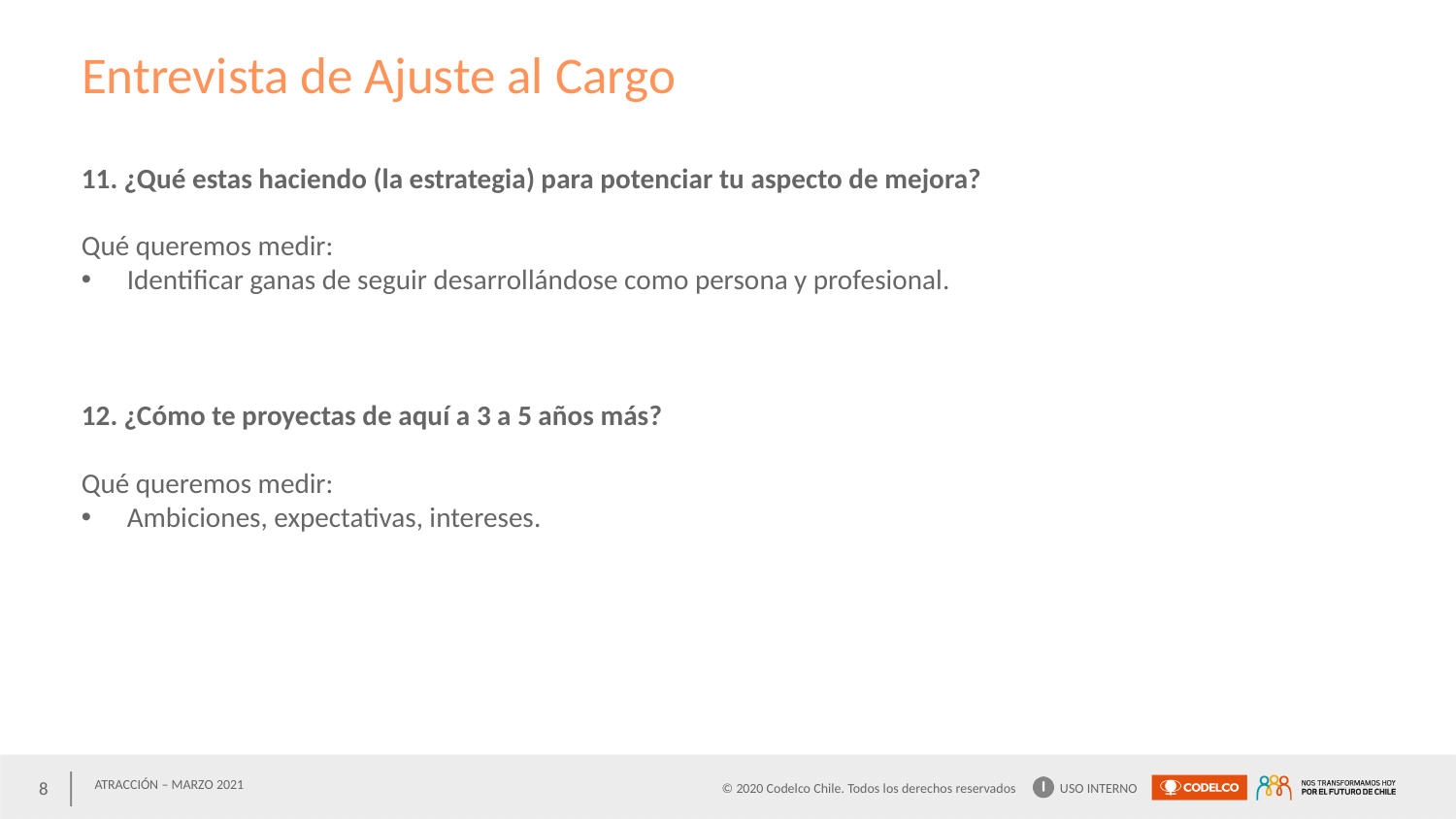

Entrevista de Ajuste al Cargo

11. ¿Qué estas haciendo (la estrategia) para potenciar tu aspecto de mejora?

Qué queremos medir:
Identificar ganas de seguir desarrollándose como persona y profesional.

12. ¿Cómo te proyectas de aquí a 3 a 5 años más?

Qué queremos medir:
Ambiciones, expectativas, intereses.